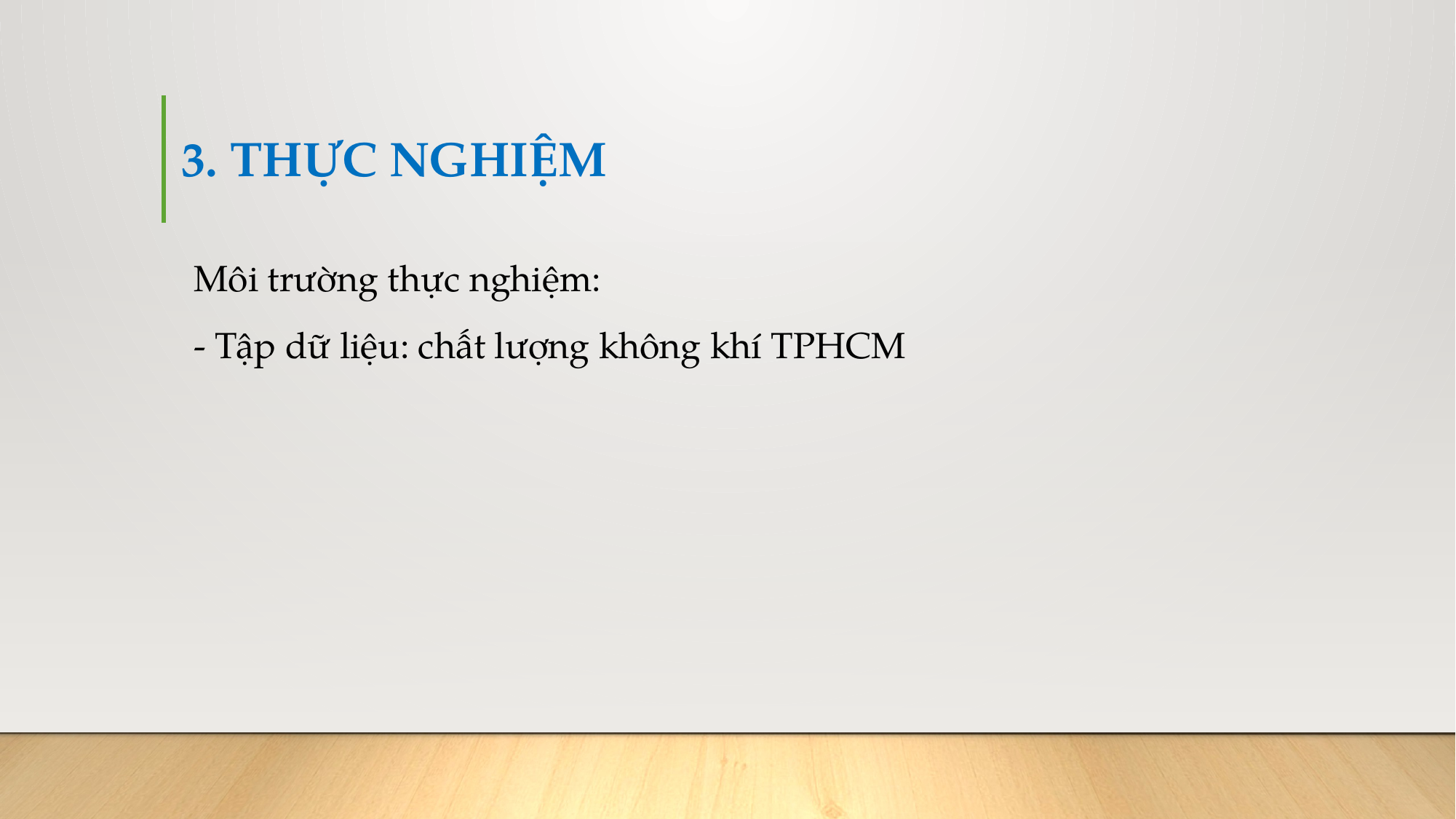

# 3. THỰC NGHIỆM
Môi trường thực nghiệm:
- Tập dữ liệu: chất lượng không khí TPHCM